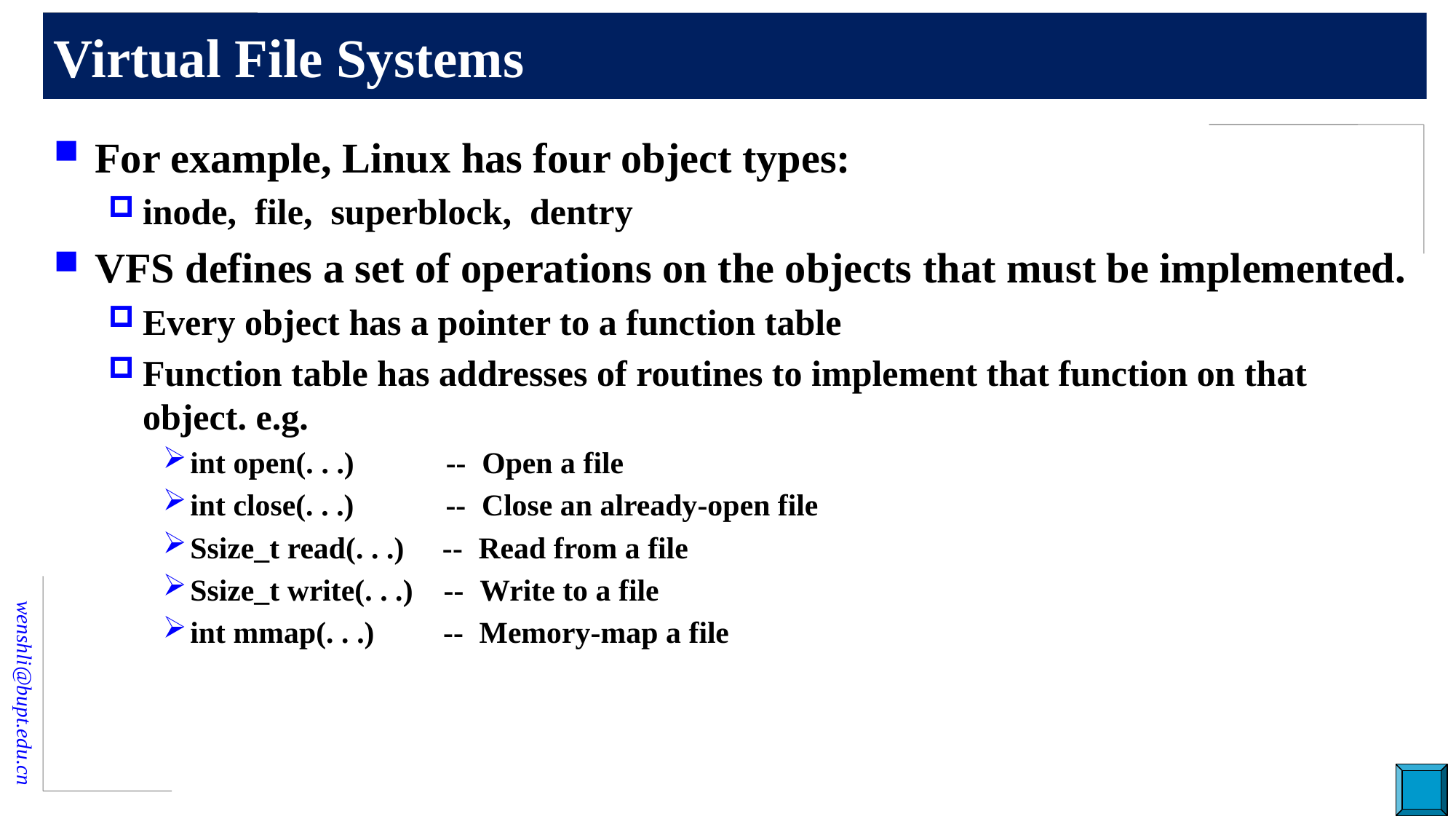

# Virtual File Systems
For example, Linux has four object types:
inode,  file,  superblock,  dentry
VFS defines a set of operations on the objects that must be implemented.
Every object has a pointer to a function table
Function table has addresses of routines to implement that function on that object. e.g.
int open(. . .)            --  Open a file
int close(. . .)            --  Close an already-open file
Ssize_t read(. . .)     --  Read from a file
Ssize_t write(. . .)    --  Write to a file
int mmap(. . .)         --  Memory-map a file

20